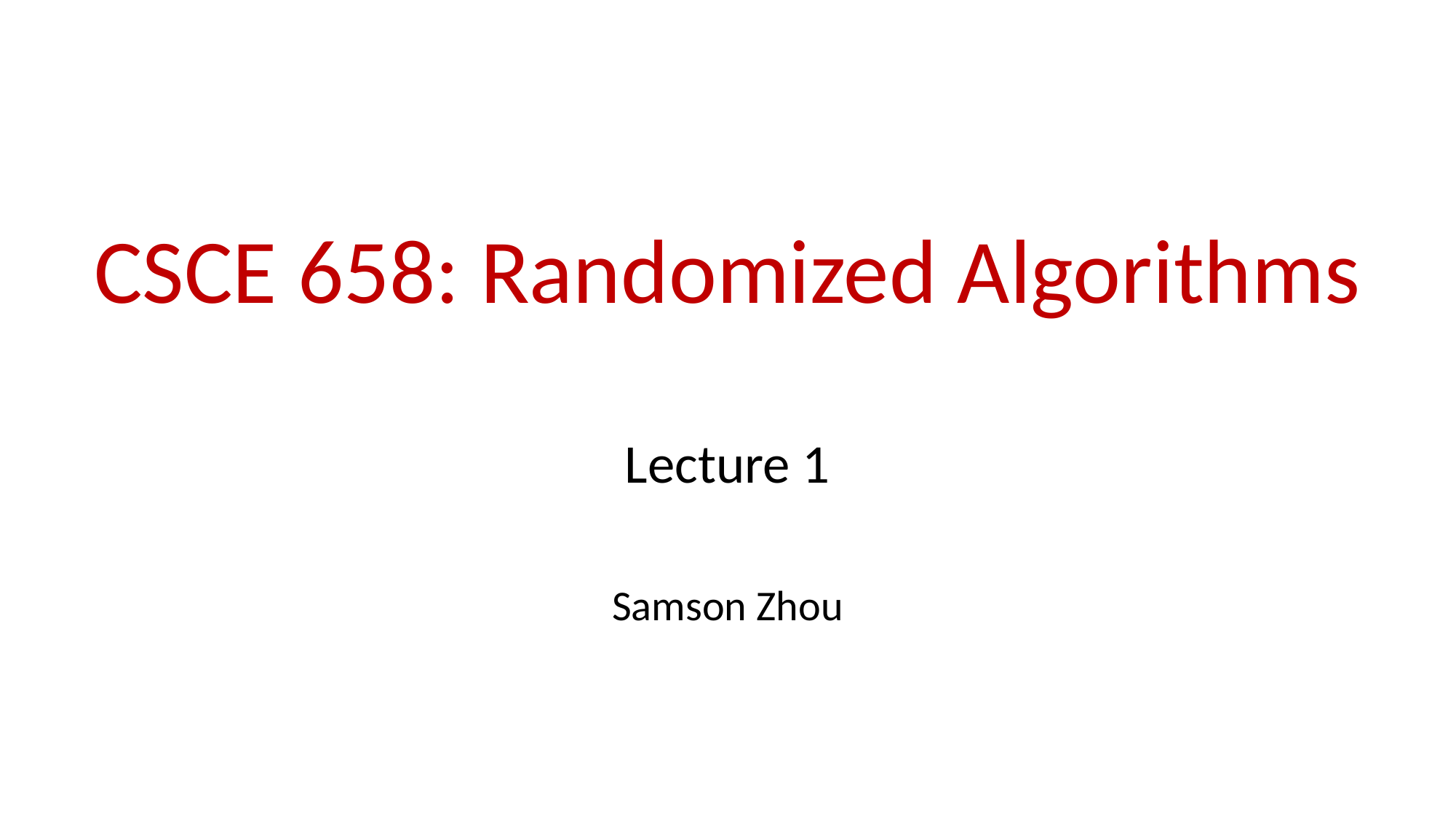

# CSCE 658: Randomized Algorithms
Lecture 1

Samson Zhou